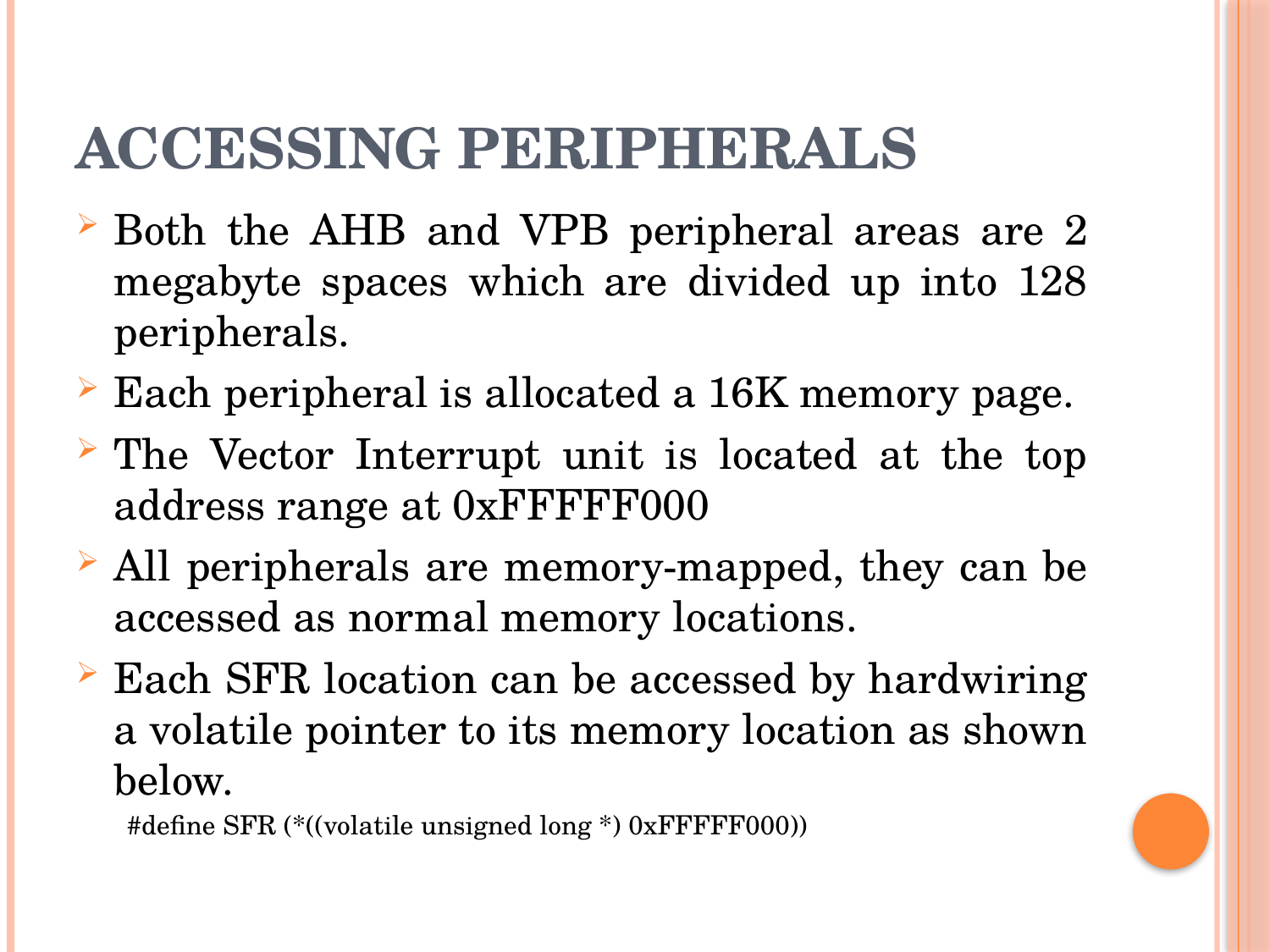

# Accessing Peripherals
Both the AHB and VPB peripheral areas are 2 megabyte spaces which are divided up into 128 peripherals.
Each peripheral is allocated a 16K memory page.
The Vector Interrupt unit is located at the top address range at 0xFFFFF000
All peripherals are memory-mapped, they can be accessed as normal memory locations.
Each SFR location can be accessed by hardwiring a volatile pointer to its memory location as shown below.
#define SFR (*((volatile unsigned long *) 0xFFFFF000))